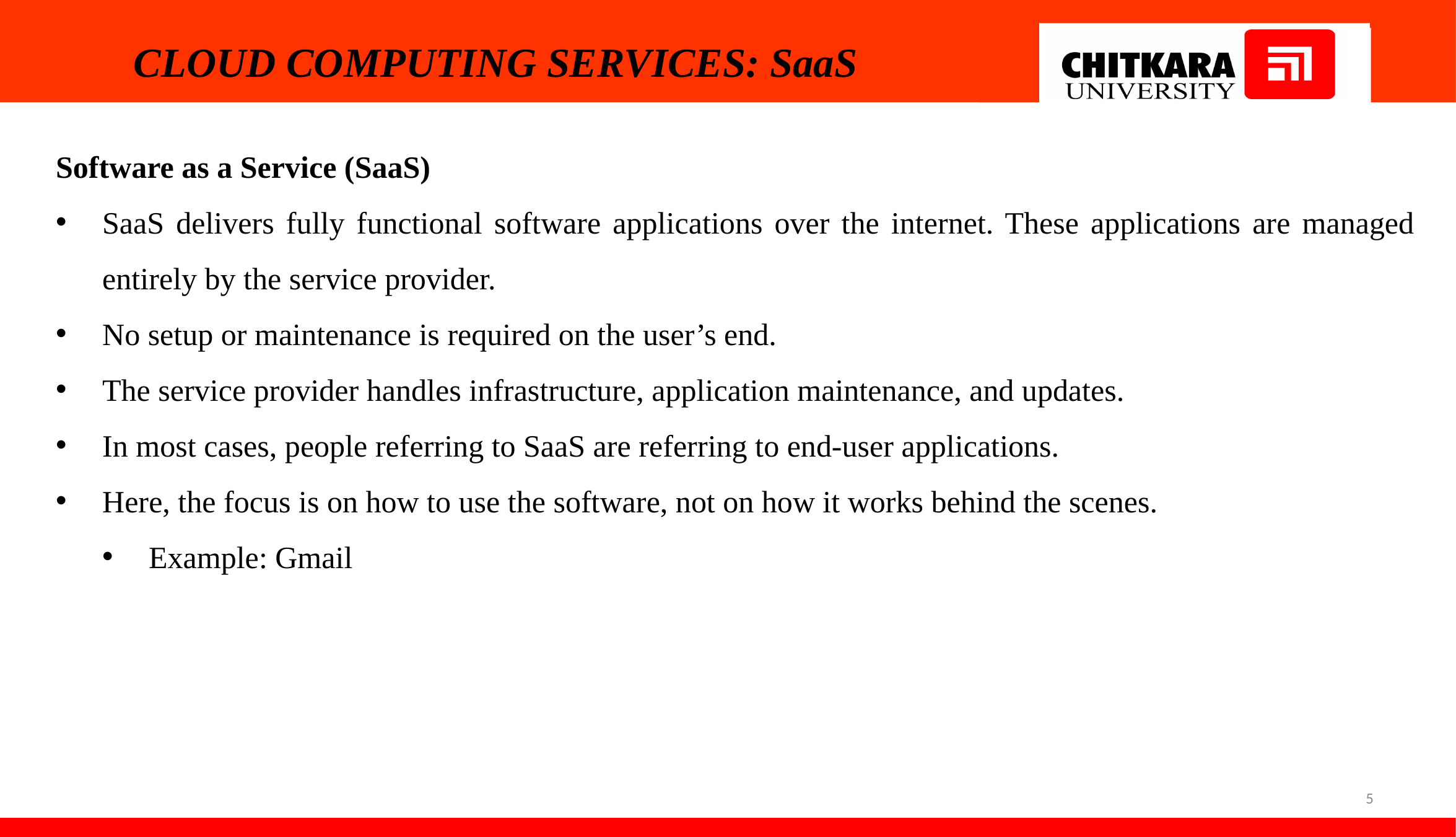

CLOUD COMPUTING SERVICES: SaaS
Software as a Service (SaaS)
SaaS delivers fully functional software applications over the internet. These applications are managed entirely by the service provider.
No setup or maintenance is required on the user’s end.
The service provider handles infrastructure, application maintenance, and updates.
In most cases, people referring to SaaS are referring to end-user applications.
Here, the focus is on how to use the software, not on how it works behind the scenes.
Example: Gmail

5